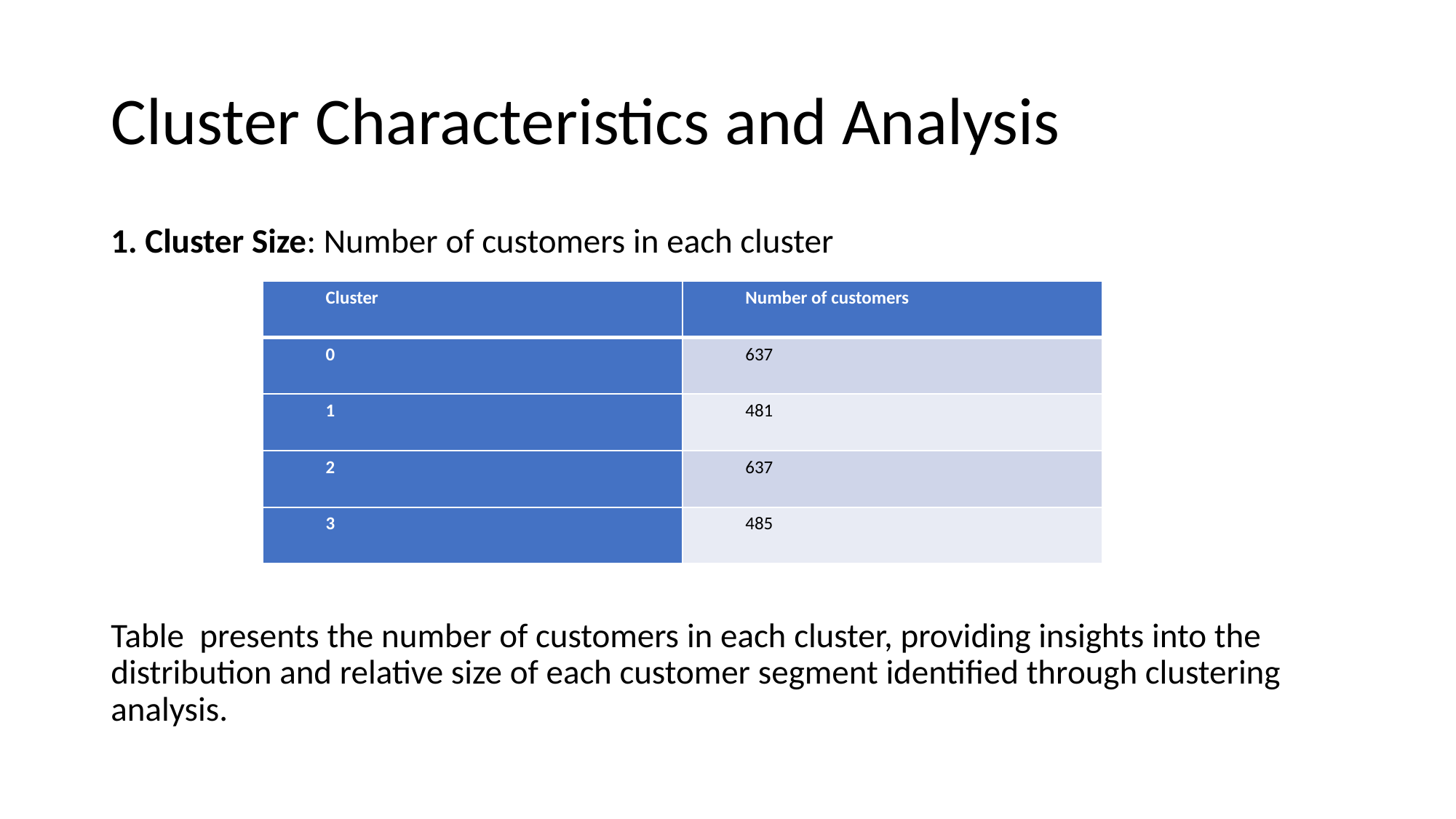

# Cluster Characteristics and Analysis
1. Cluster Size: Number of customers in each cluster

Table  presents the number of customers in each cluster, providing insights into the distribution and relative size of each customer segment identified through clustering analysis.

| Cluster | Number of customers |
| --- | --- |
| 0 | 637 |
| 1 | 481 |
| 2 | 637 |
| 3 | 485 |